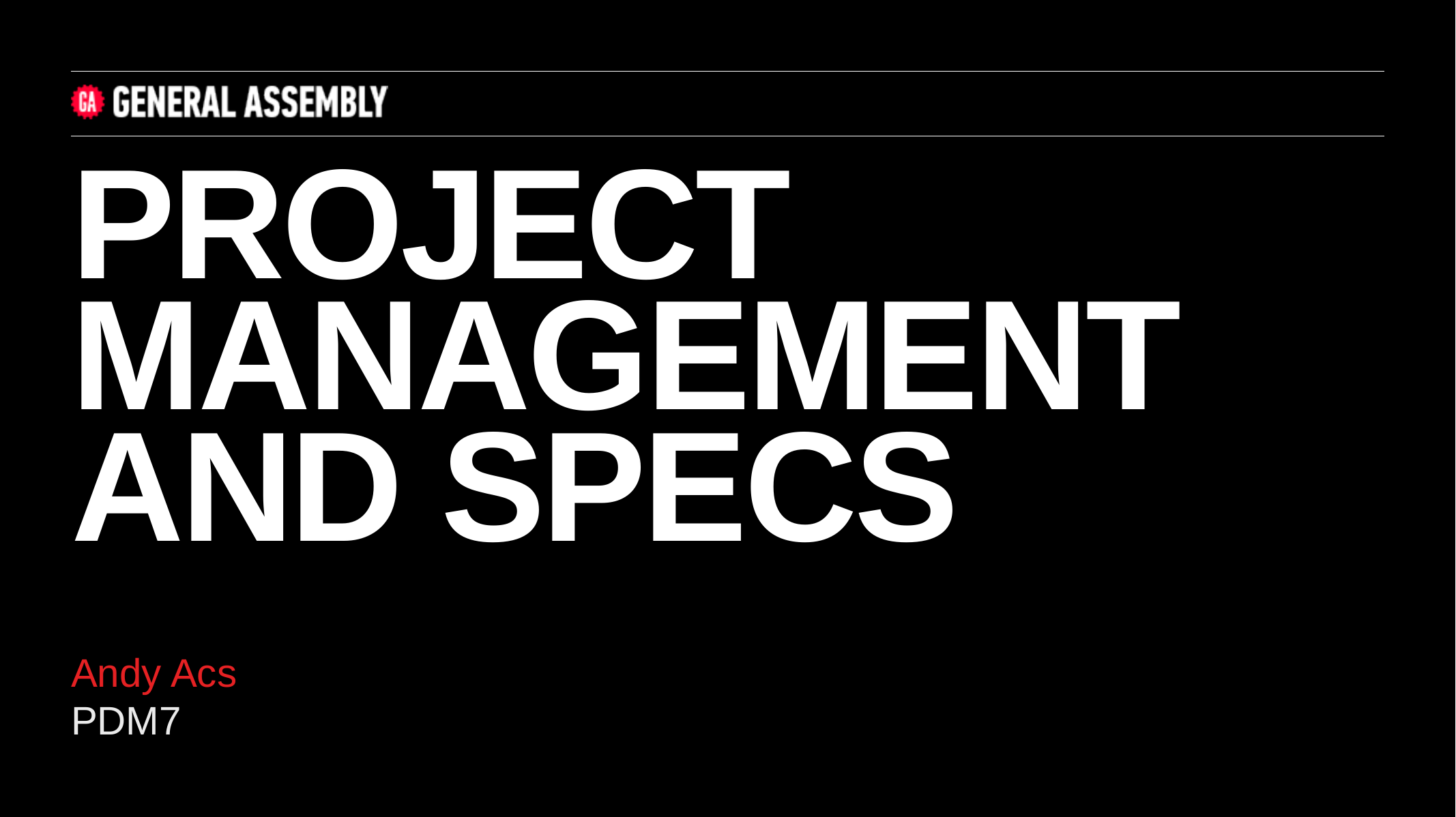

project management
and specs
Andy Acs
PDM7